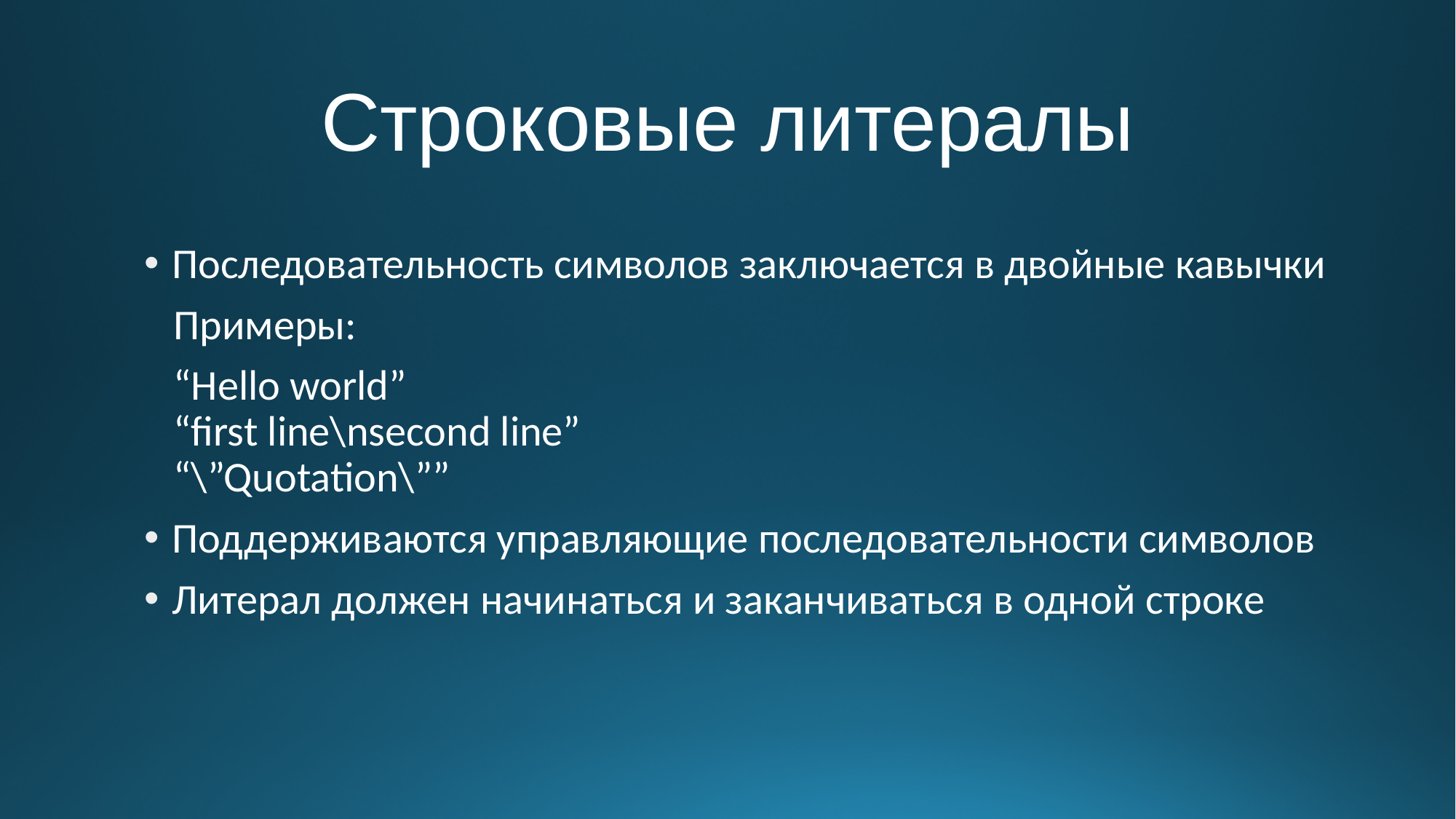

# Строковые литералы
Последовательность символов заключается в двойные кавычки
   Примеры:
   “Hello world”
   “first line\nsecond line”
   “\”Quotation\””
Поддерживаются управляющие последовательности символов
Литерал должен начинаться и заканчиваться в одной строке